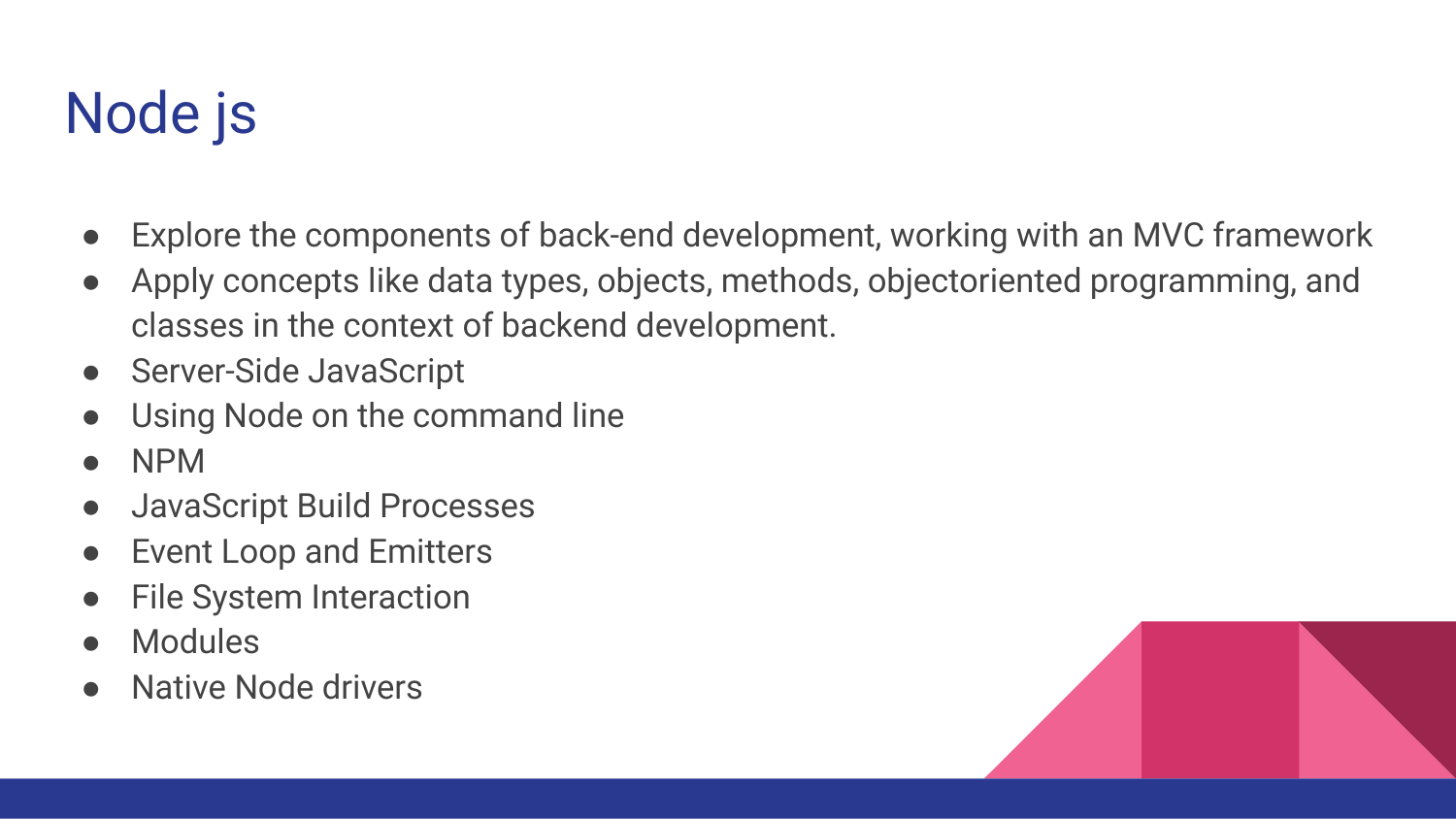

# Node js
Explore the components of back-end development, working with an MVC framework
Apply concepts like data types, objects, methods, objectoriented programming, and classes in the context of backend development.
Server-Side JavaScript
Using Node on the command line
NPM
JavaScript Build Processes
Event Loop and Emitters
File System Interaction
Modules
Native Node drivers